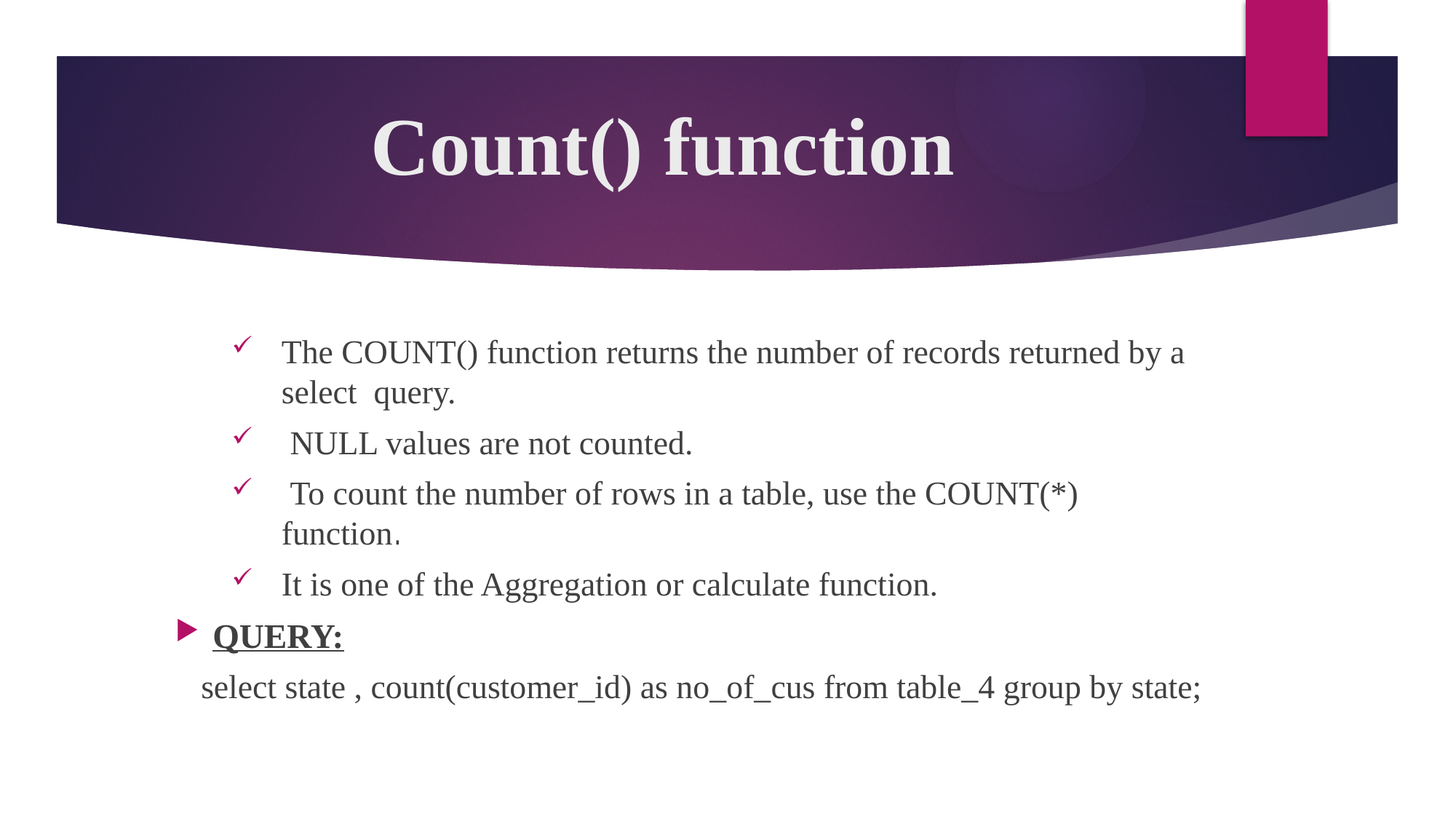

# Count() function
The COUNT() function returns the number of records returned by a select  query.
 NULL values are not counted.
 To count the number of rows in a table, use the COUNT(*) function.
It is one of the Aggregation or calculate function.
QUERY:
select state , count(customer_id) as no_of_cus from table_4 group by state;